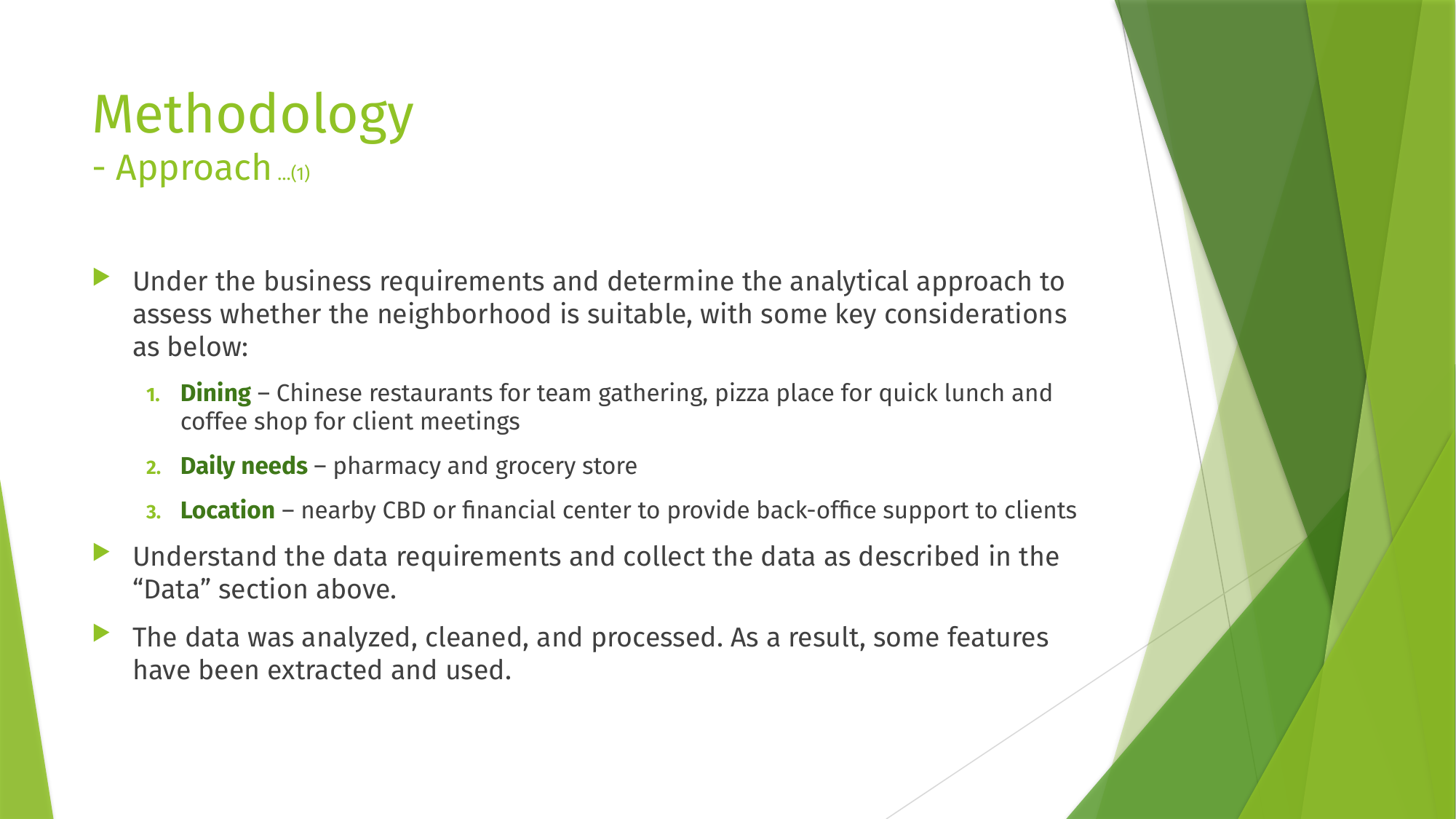

# Methodology - Approach …(1)
Under the business requirements and determine the analytical approach to assess whether the neighborhood is suitable, with some key considerations as below:
Dining – Chinese restaurants for team gathering, pizza place for quick lunch and coffee shop for client meetings
Daily needs – pharmacy and grocery store
Location – nearby CBD or financial center to provide back-office support to clients
Understand the data requirements and collect the data as described in the “Data” section above.
The data was analyzed, cleaned, and processed. As a result, some features have been extracted and used.